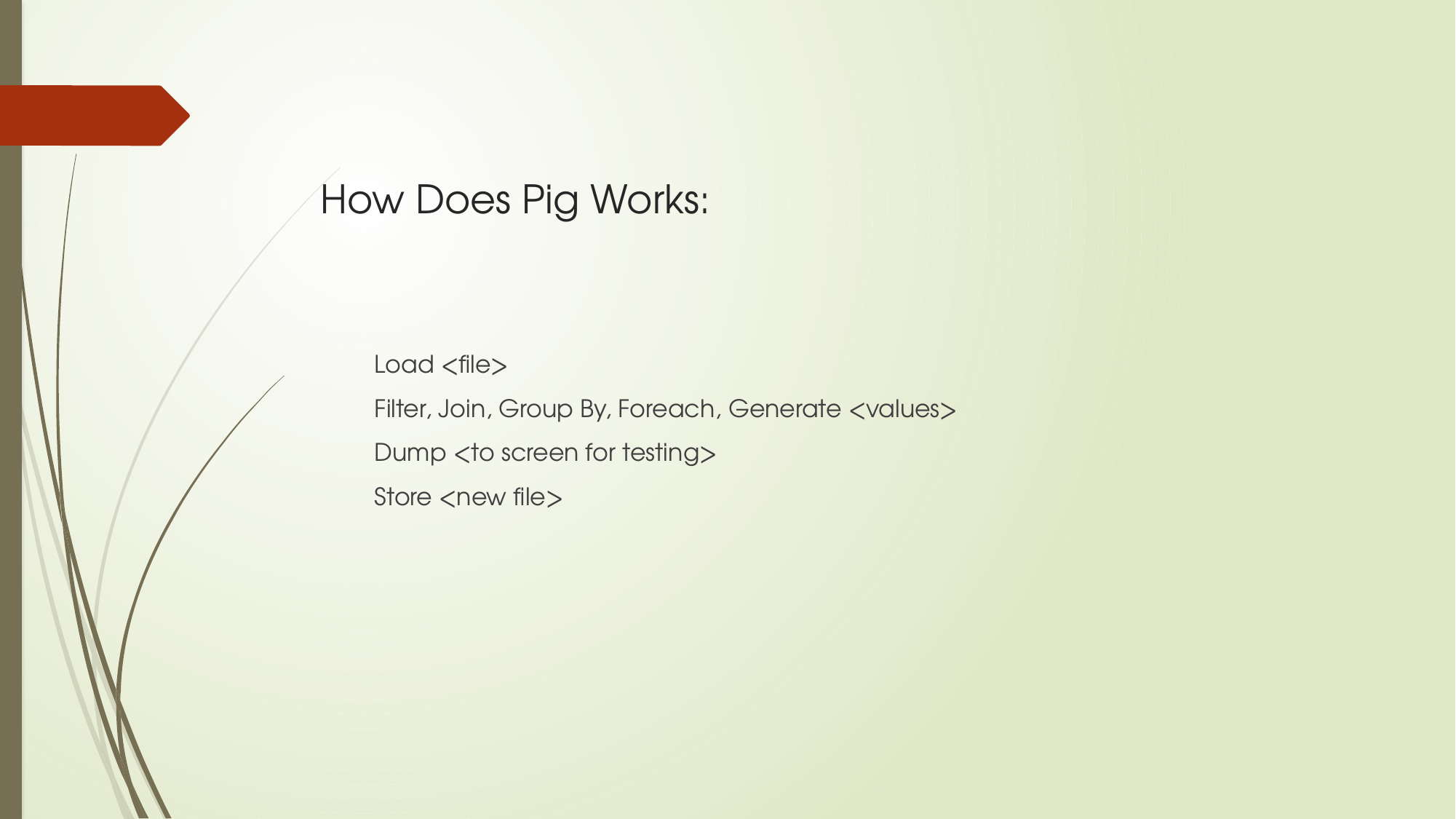

# How Does Pig Works:

Load <file>
Filter, Join, Group By, Foreach, Generate <values>
Dump <to screen for testing>
Store <new file>